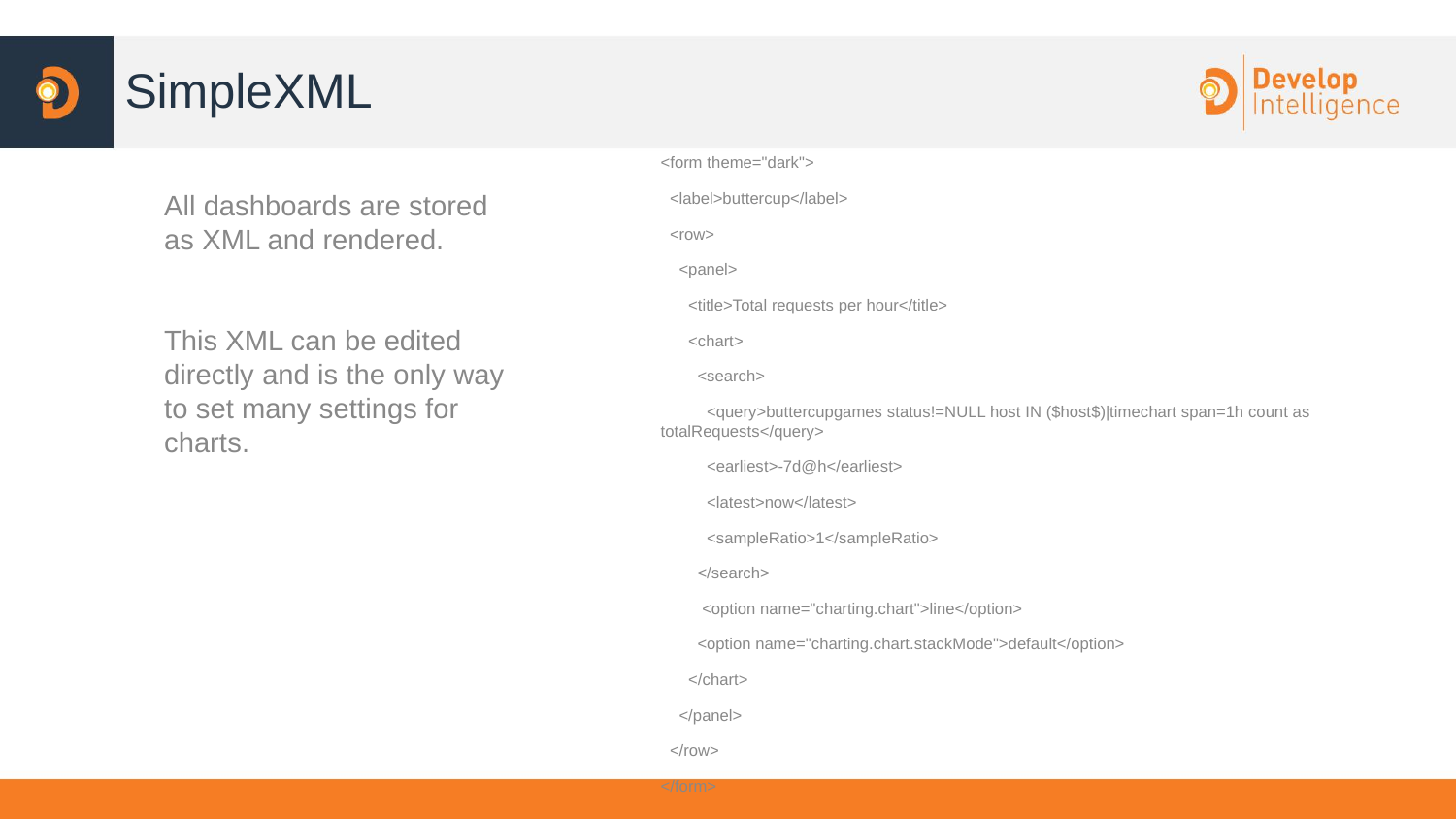

# SimpleXML
<form theme="dark">
  <label>buttercup</label>
  <row>
    <panel>
      <title>Total requests per hour</title>
      <chart>
        <search>
          <query>buttercupgames status!=NULL host IN ($host$)|timechart span=1h count as totalRequests</query>
          <earliest>-7d@h</earliest>
          <latest>now</latest>
          <sampleRatio>1</sampleRatio>
        </search>
         <option name="charting.chart">line</option>
        <option name="charting.chart.stackMode">default</option>
      </chart>
    </panel>
  </row>
</form>

All dashboards are stored as XML and rendered.

This XML can be edited directly and is the only way to set many settings for charts.